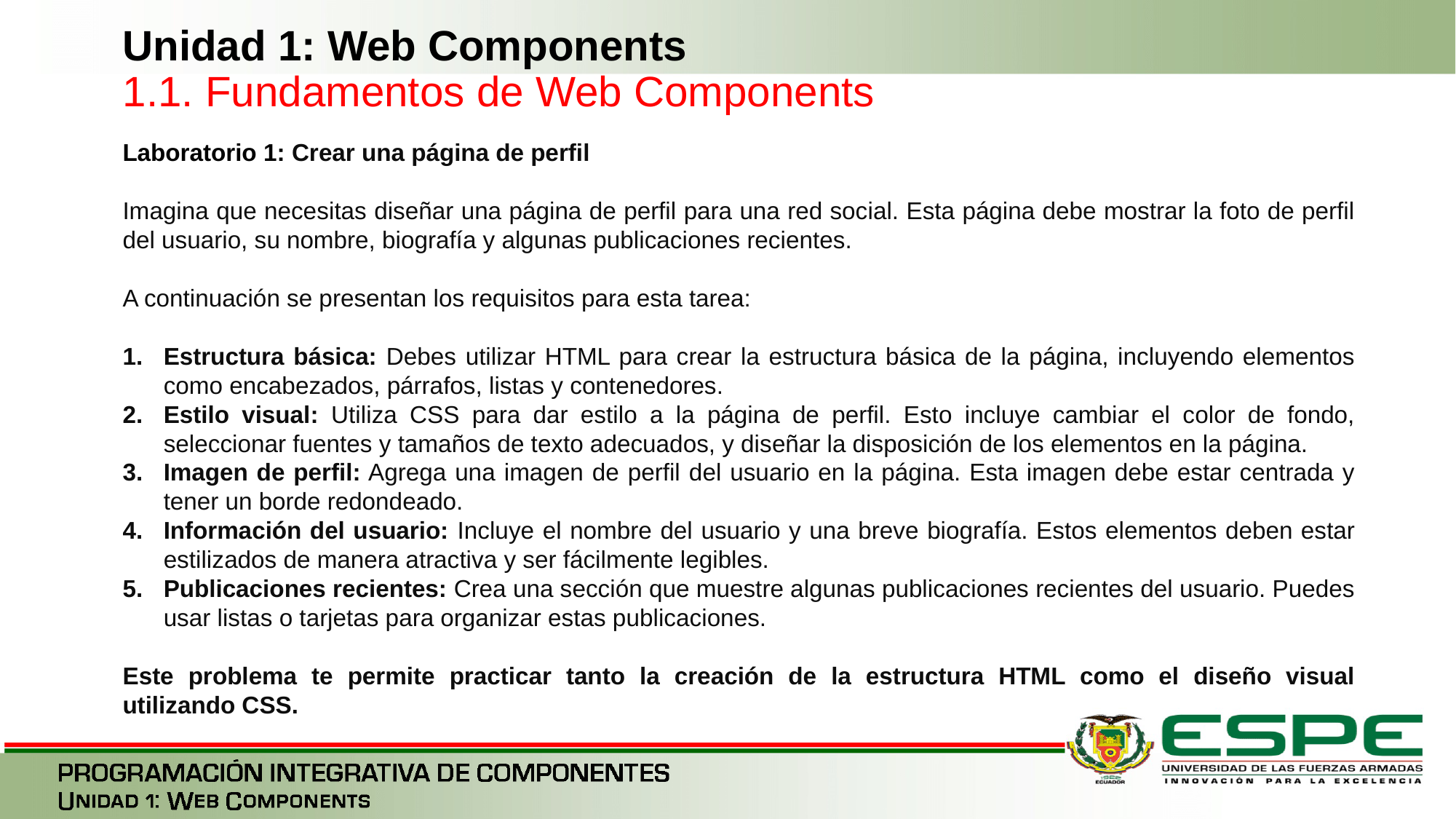

# Unidad 1: Web Components 1.1. Fundamentos de Web Components
Laboratorio 1: Crear una página de perfil

Imagina que necesitas diseñar una página de perfil para una red social. Esta página debe mostrar la foto de perfil del usuario, su nombre, biografía y algunas publicaciones recientes.

A continuación se presentan los requisitos para esta tarea:

Estructura básica: Debes utilizar HTML para crear la estructura básica de la página, incluyendo elementos como encabezados, párrafos, listas y contenedores.
Estilo visual: Utiliza CSS para dar estilo a la página de perfil. Esto incluye cambiar el color de fondo, seleccionar fuentes y tamaños de texto adecuados, y diseñar la disposición de los elementos en la página.
Imagen de perfil: Agrega una imagen de perfil del usuario en la página. Esta imagen debe estar centrada y tener un borde redondeado.
Información del usuario: Incluye el nombre del usuario y una breve biografía. Estos elementos deben estar estilizados de manera atractiva y ser fácilmente legibles.
Publicaciones recientes: Crea una sección que muestre algunas publicaciones recientes del usuario. Puedes usar listas o tarjetas para organizar estas publicaciones.

Este problema te permite practicar tanto la creación de la estructura HTML como el diseño visual utilizando CSS.